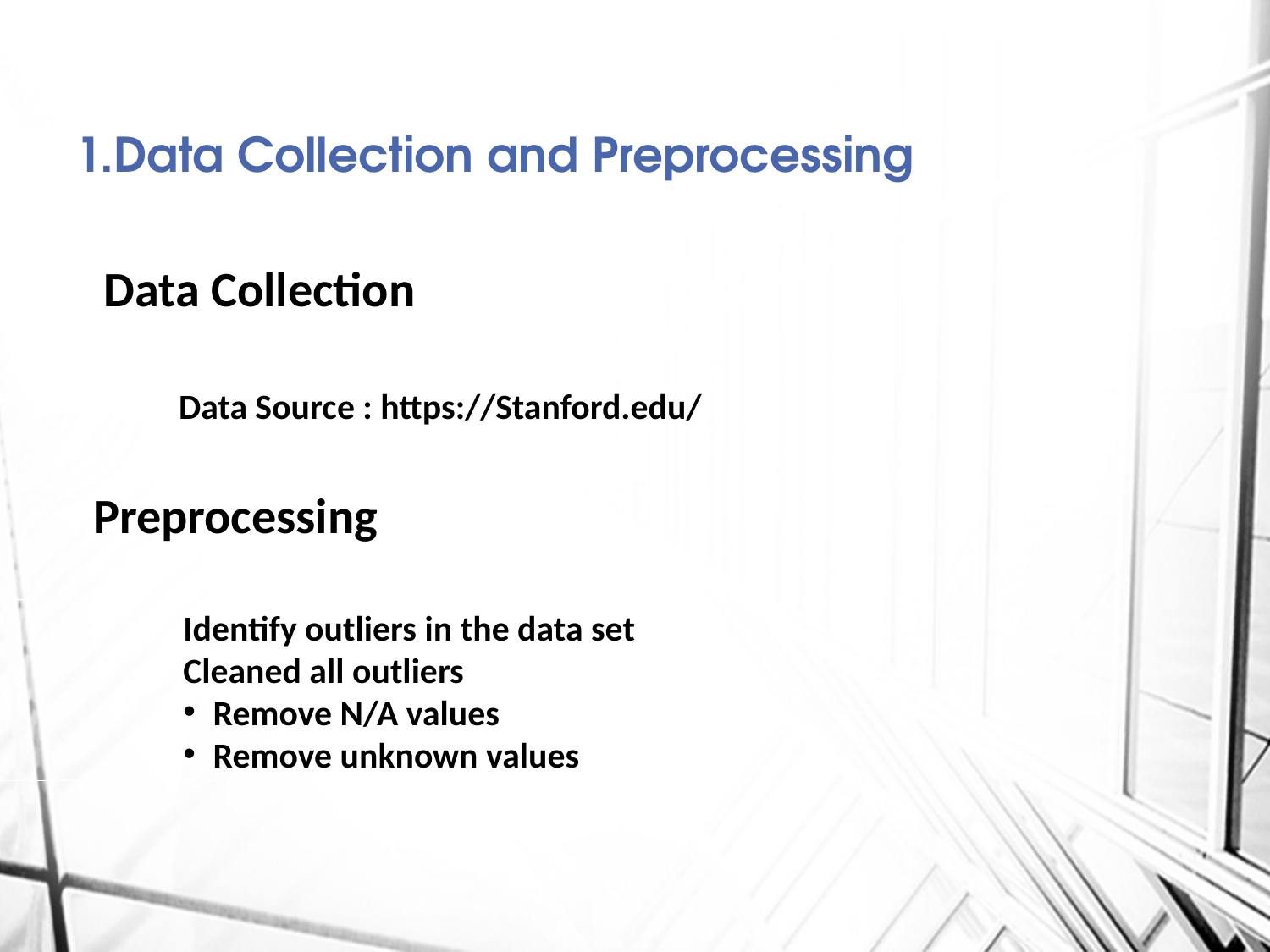

# 1.Data Collection and Preprocessing
Data Collection
Data Source : https://Stanford.edu/
Preprocessing
Identify outliers in the data set
Cleaned all outliers
Remove N/A values
Remove unknown values